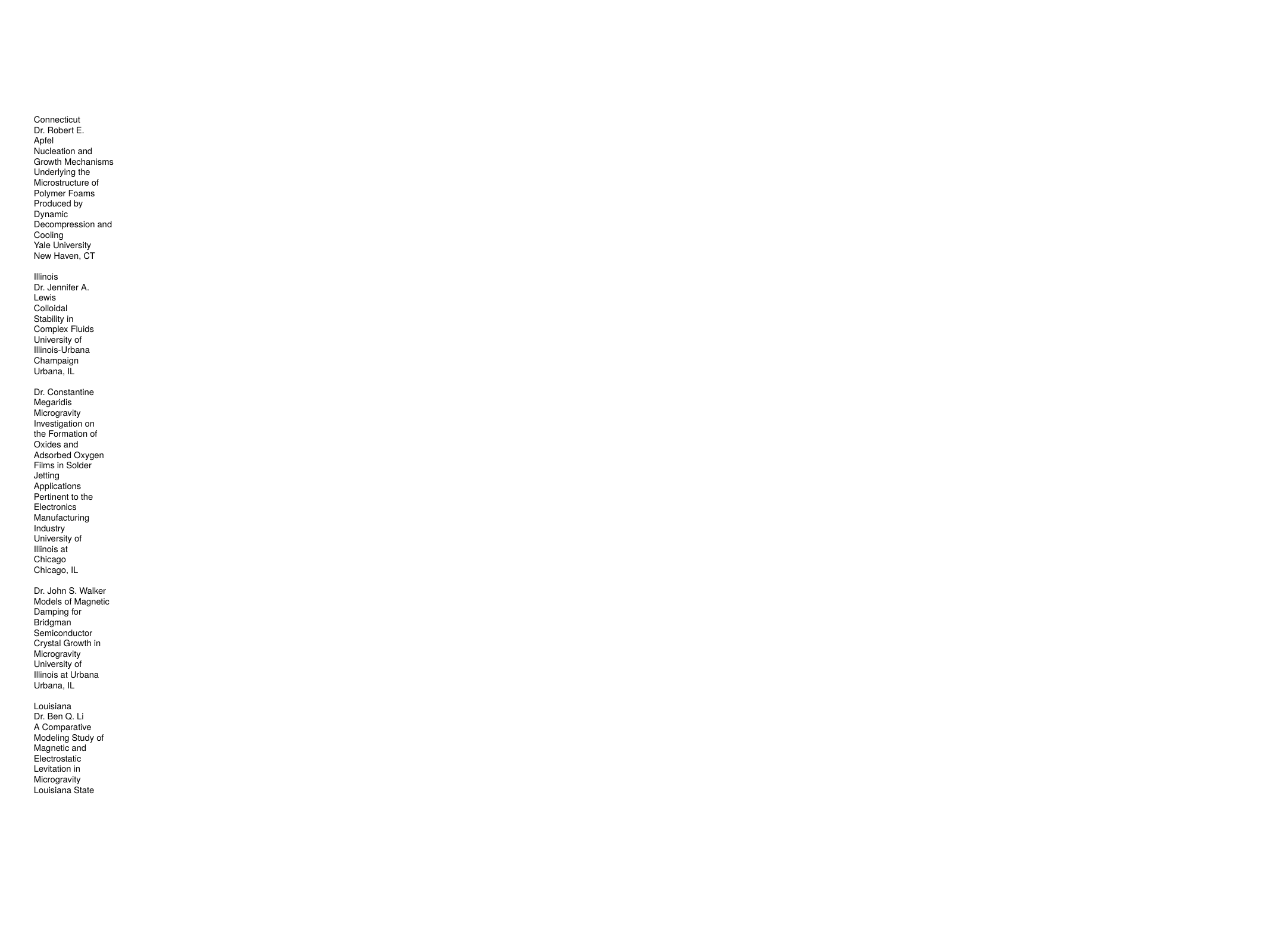

Connecticut
Dr. Robert E.
Apfel
Nucleation and
Growth Mechanisms
Underlying the
Microstructure of
Polymer Foams
Produced by
Dynamic
Decompression and
Cooling
Yale University
New Haven, CT

Illinois
Dr. Jennifer A.
Lewis
Colloidal
Stability in
Complex Fluids
University of
Illinois-Urbana
Champaign
Urbana, IL

Dr. Constantine
Megaridis
Microgravity
Investigation on
the Formation of
Oxides and
Adsorbed Oxygen
Films in Solder
Jetting
Applications
Pertinent to the
Electronics
Manufacturing
Industry
University of
Illinois at
Chicago
Chicago, IL

Dr. John S. Walker
Models of Magnetic
Damping for
Bridgman
Semiconductor
Crystal Growth in
Microgravity
University of
Illinois at Urbana
Urbana, IL

Louisiana
Dr. Ben Q. Li
A Comparative
Modeling Study of
Magnetic and
Electrostatic
Levitation in
Microgravity
Louisiana State